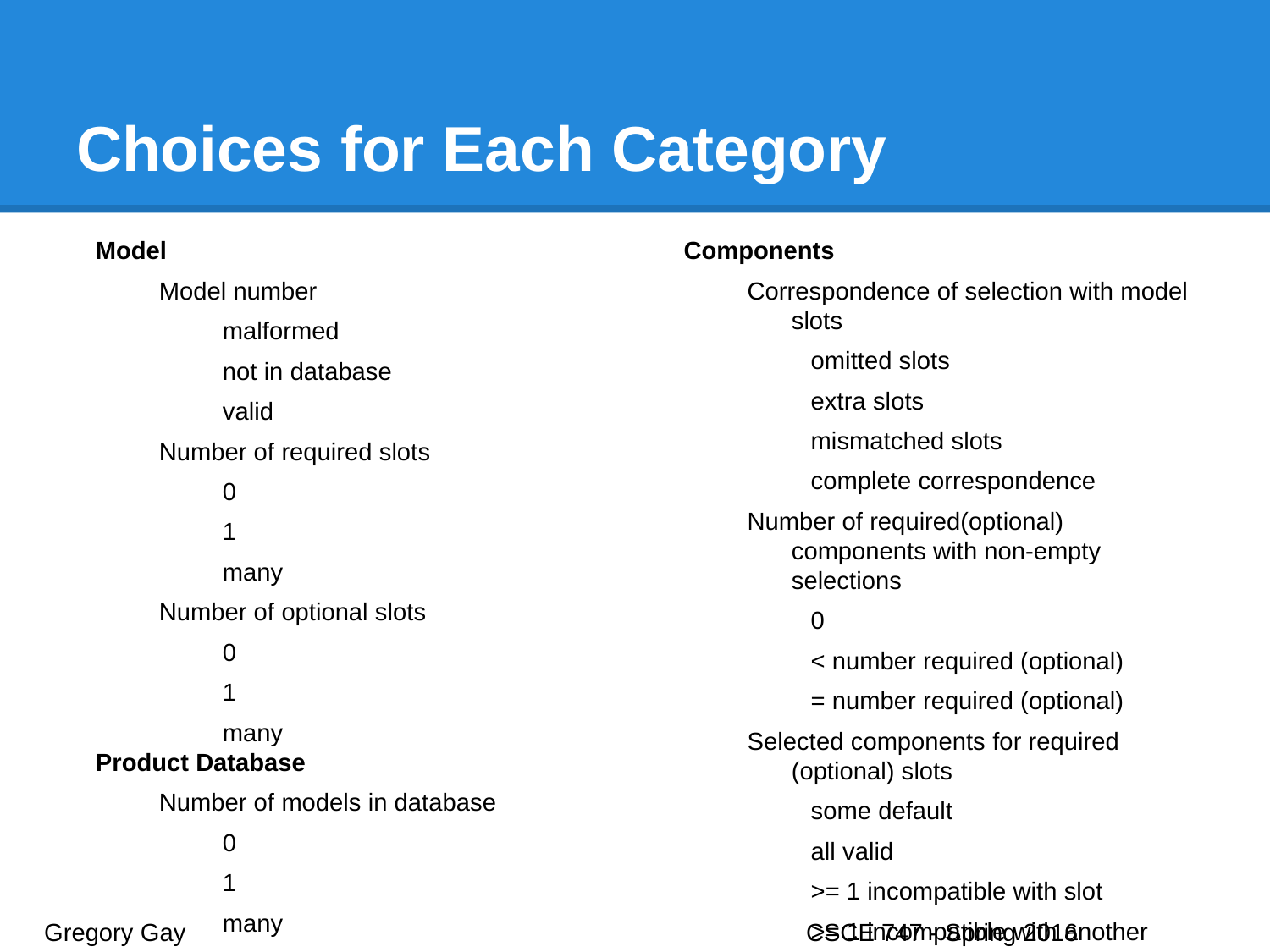

# Choices for Each Category
Model
Model number
malformed
not in database
valid
Number of required slots
0
1
many
Number of optional slots
0
1
many
Product Database
Number of models in database
0
1
many
Number of components in database
0
1
many
Components
Correspondence of selection with model slots
omitted slots
extra slots
mismatched slots
complete correspondence
Number of required(optional) components with non-empty selections
0
< number required (optional)
= number required (optional)
Selected components for required (optional) slots
some default
all valid
>= 1 incompatible with slot
>= 1 incompatible with another component
>= 1 not in database

Gregory Gay					CSCE 747 - Spring 2016							15